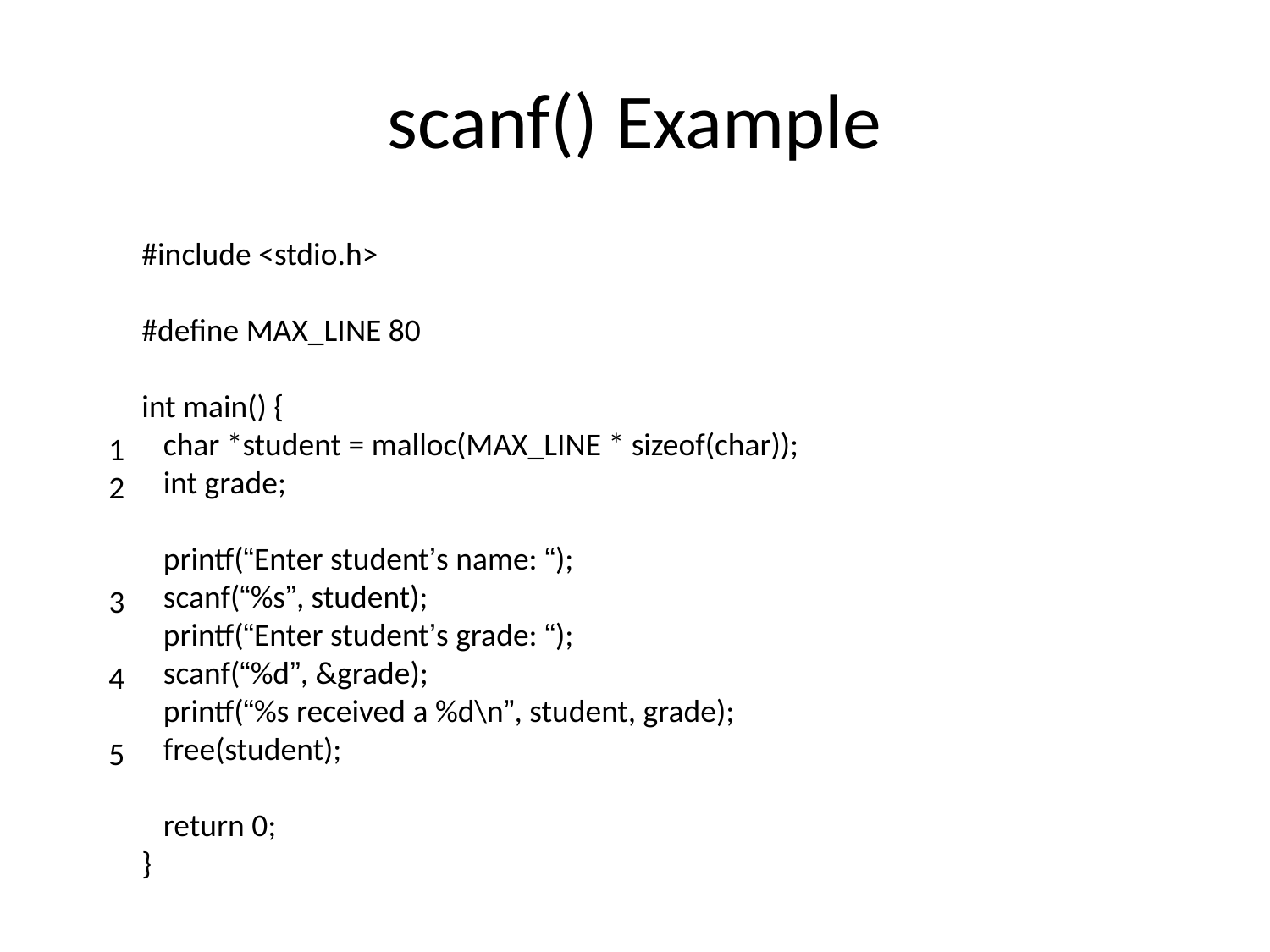

# scanf() Example
#include <stdio.h>

#define MAX_LINE 80

int main() {
   char *student = malloc(MAX_LINE * sizeof(char));
   int grade;

   printf(“Enter student’s name: “);
   scanf(“%s”, student);
   printf(“Enter student’s grade: “);
   scanf(“%d”, &grade);
   printf(“%s received a %d\n”, student, grade);
   free(student);

   return 0;
}
1
2

3

4

5